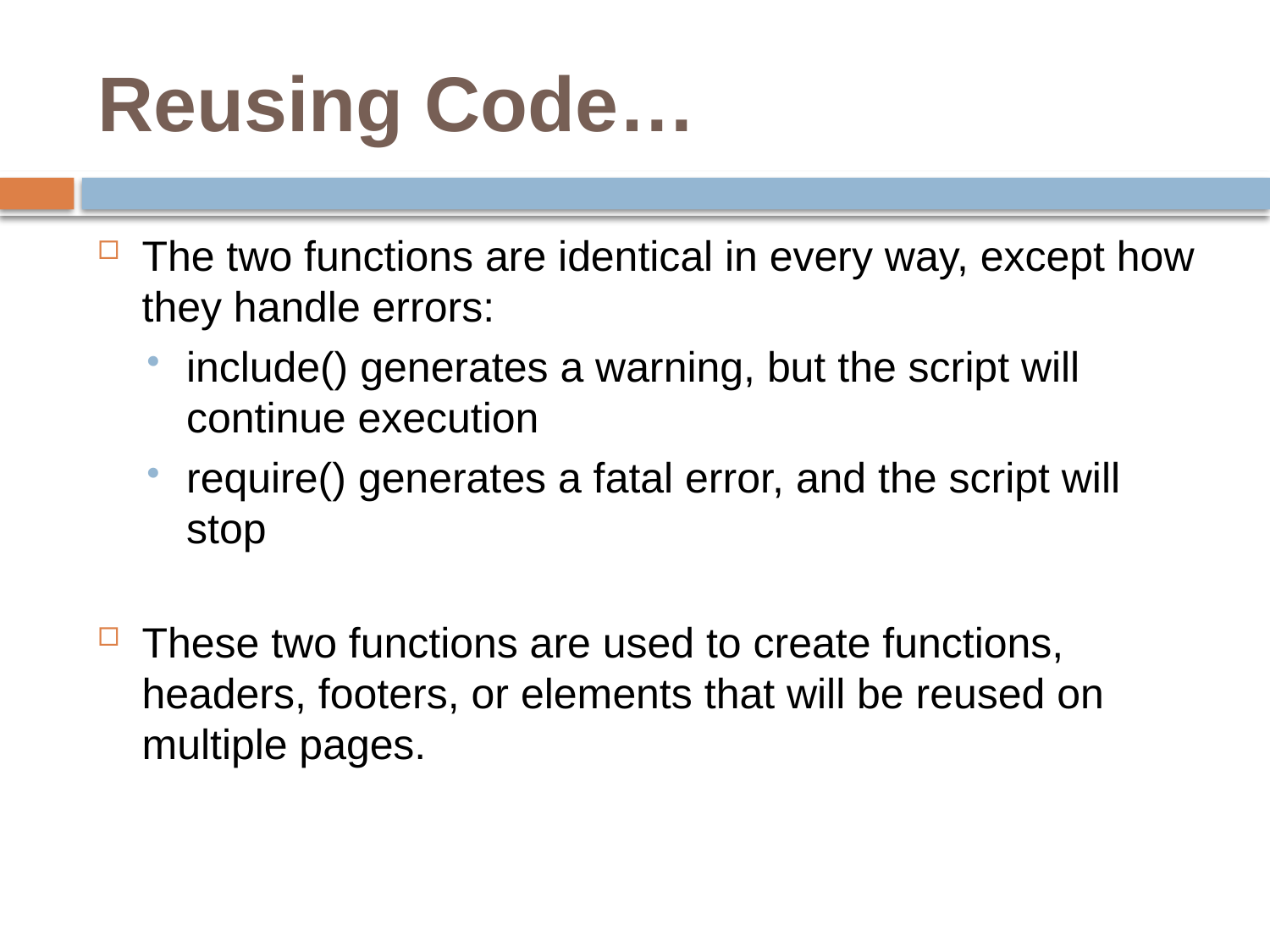

# Reusing Code…
The two functions are identical in every way, except how they handle errors:
include() generates a warning, but the script will continue execution
require() generates a fatal error, and the script will stop

These two functions are used to create functions, headers, footers, or elements that will be reused on multiple pages.